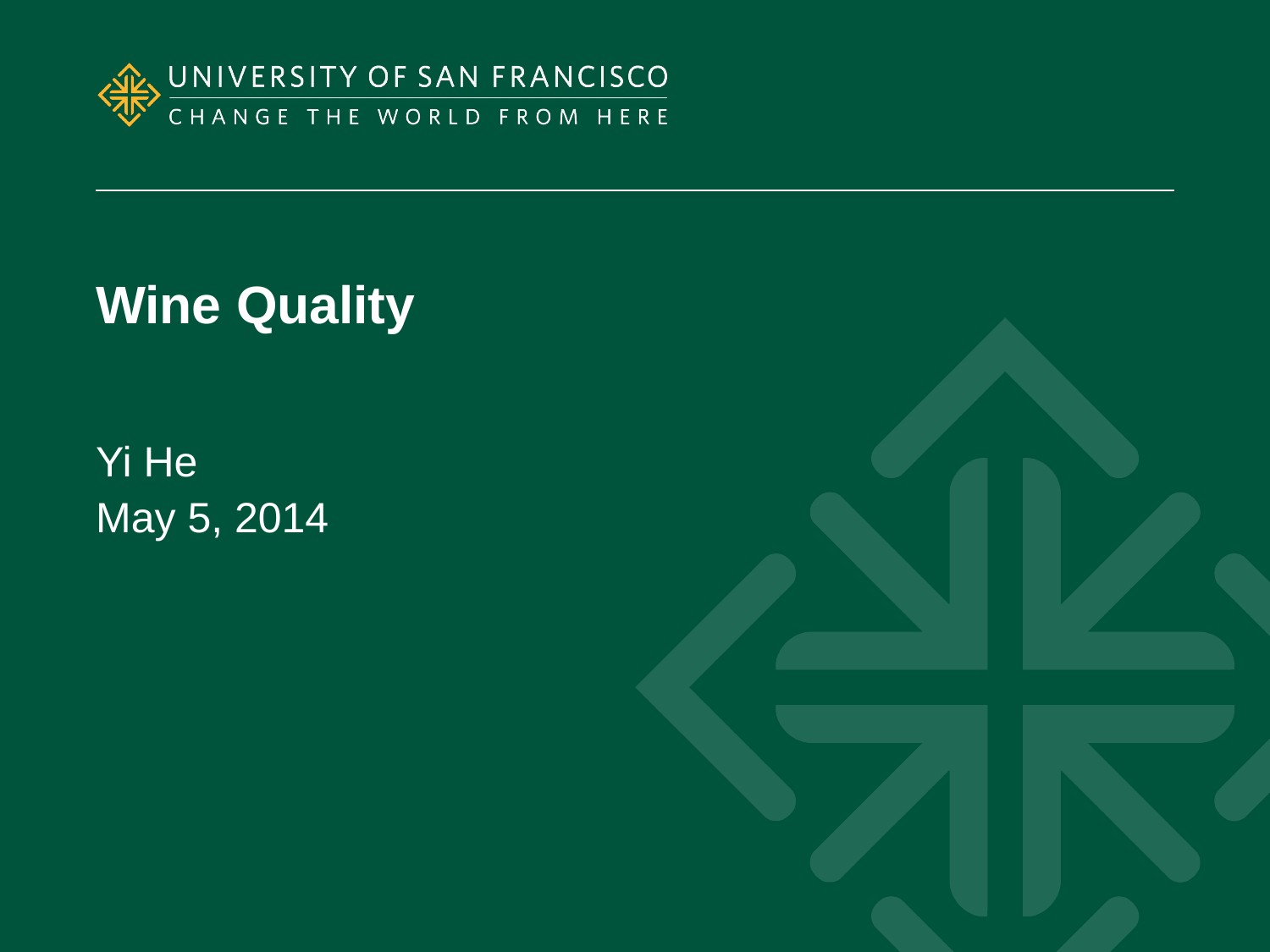

Wine Quality
Yi He
May 5, 2014